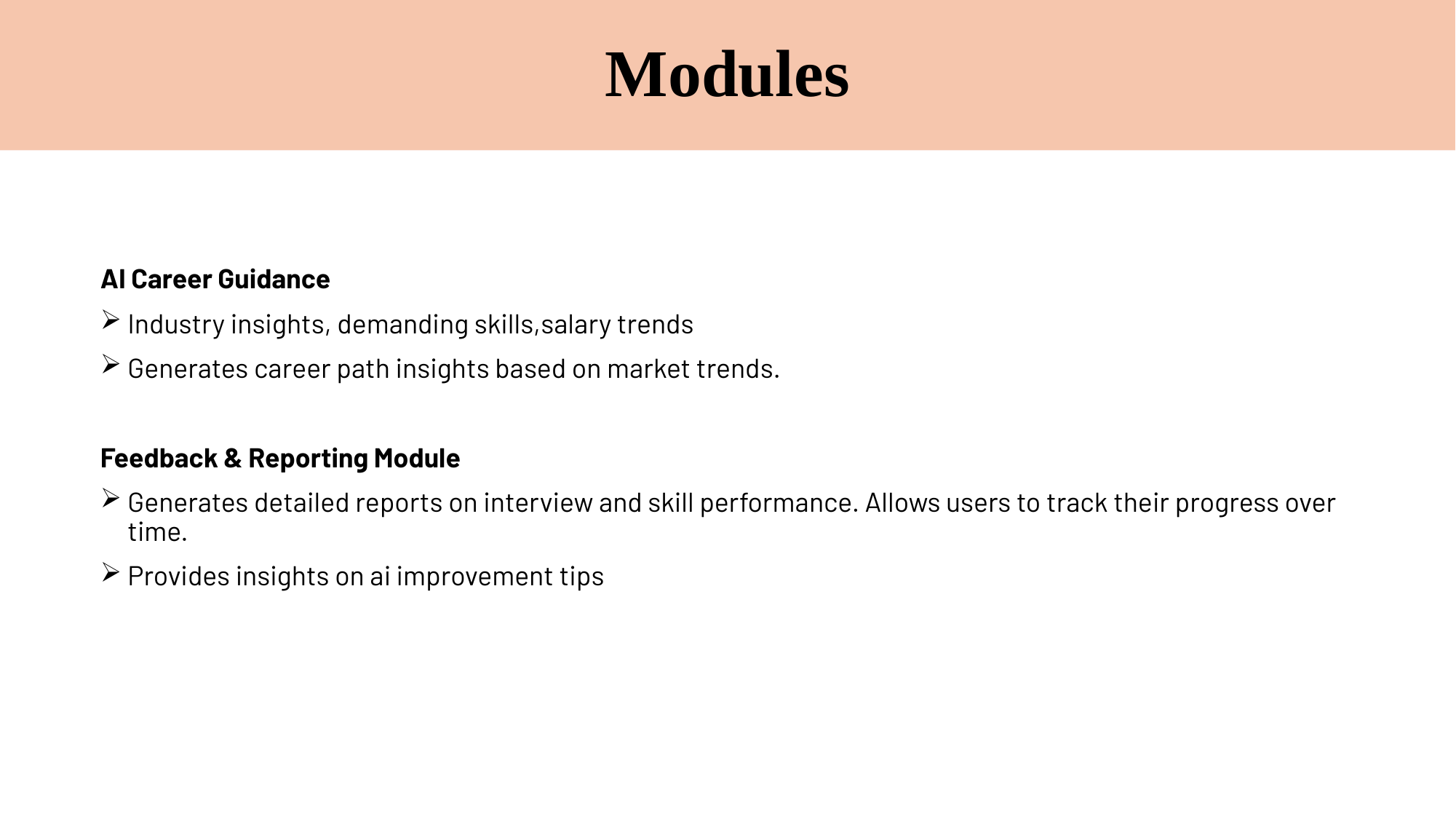

# Modules

AI Career Guidance
Industry insights, demanding skills,salary trends
Generates career path insights based on market trends.

Feedback & Reporting Module
Generates detailed reports on interview and skill performance. Allows users to track their progress over time.
Provides insights on ai improvement tips